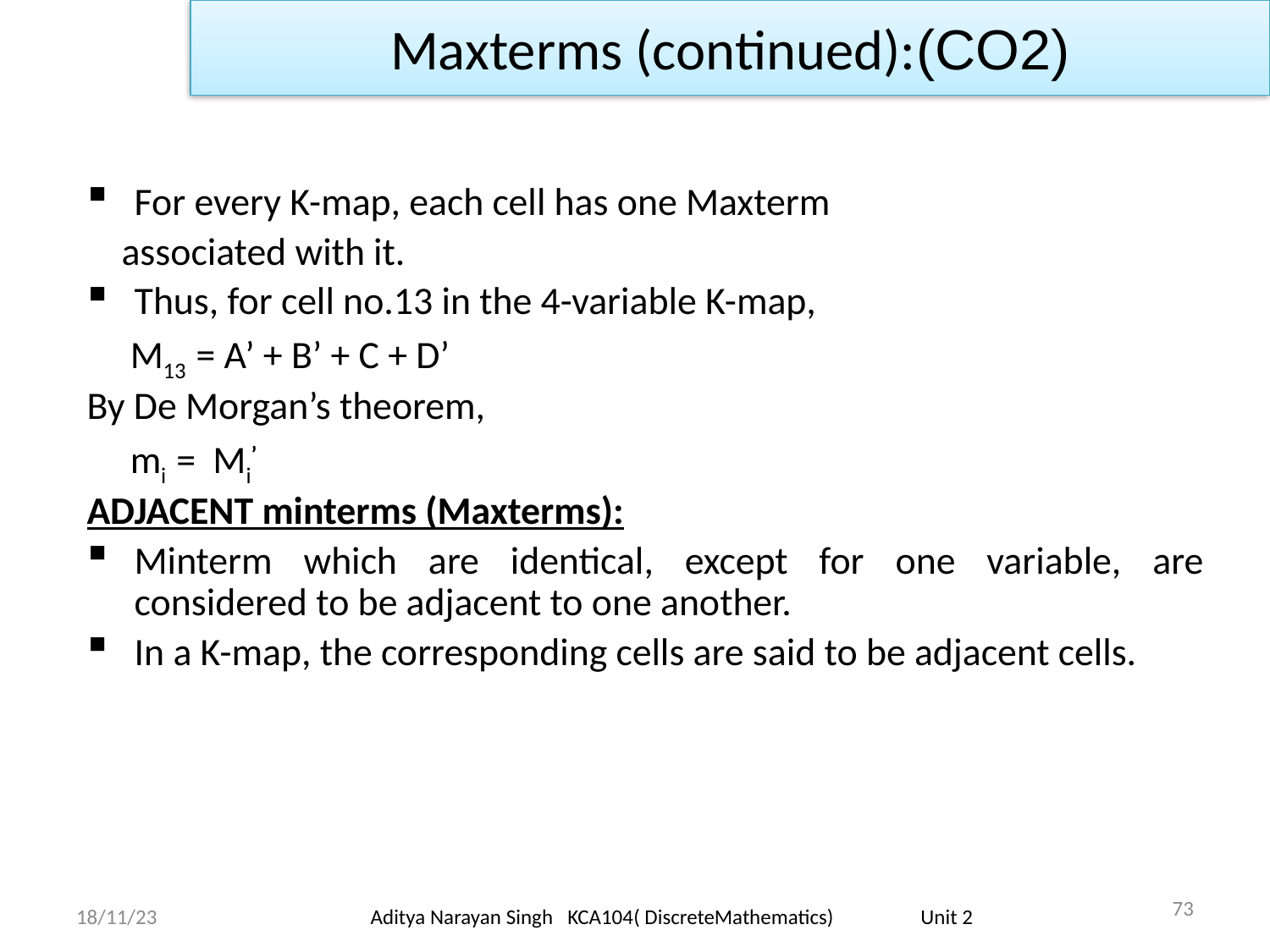

Maxterms (continued):(CO2)
For every K-map, each cell has one Maxterm
    associated with it.
Thus, for cell no.13 in the 4-variable K-map,
     M13  = A’ + B’ + C + D’
By De Morgan’s theorem,
     mi  =  Mi’
ADJACENT minterms (Maxterms):
Minterm which are identical, except for one variable, are considered to be adjacent to one another.
In a K-map, the corresponding cells are said to be adjacent cells.
73
18/11/23
Aditya Narayan Singh   KCA104( DiscreteMathematics)                  Unit 2